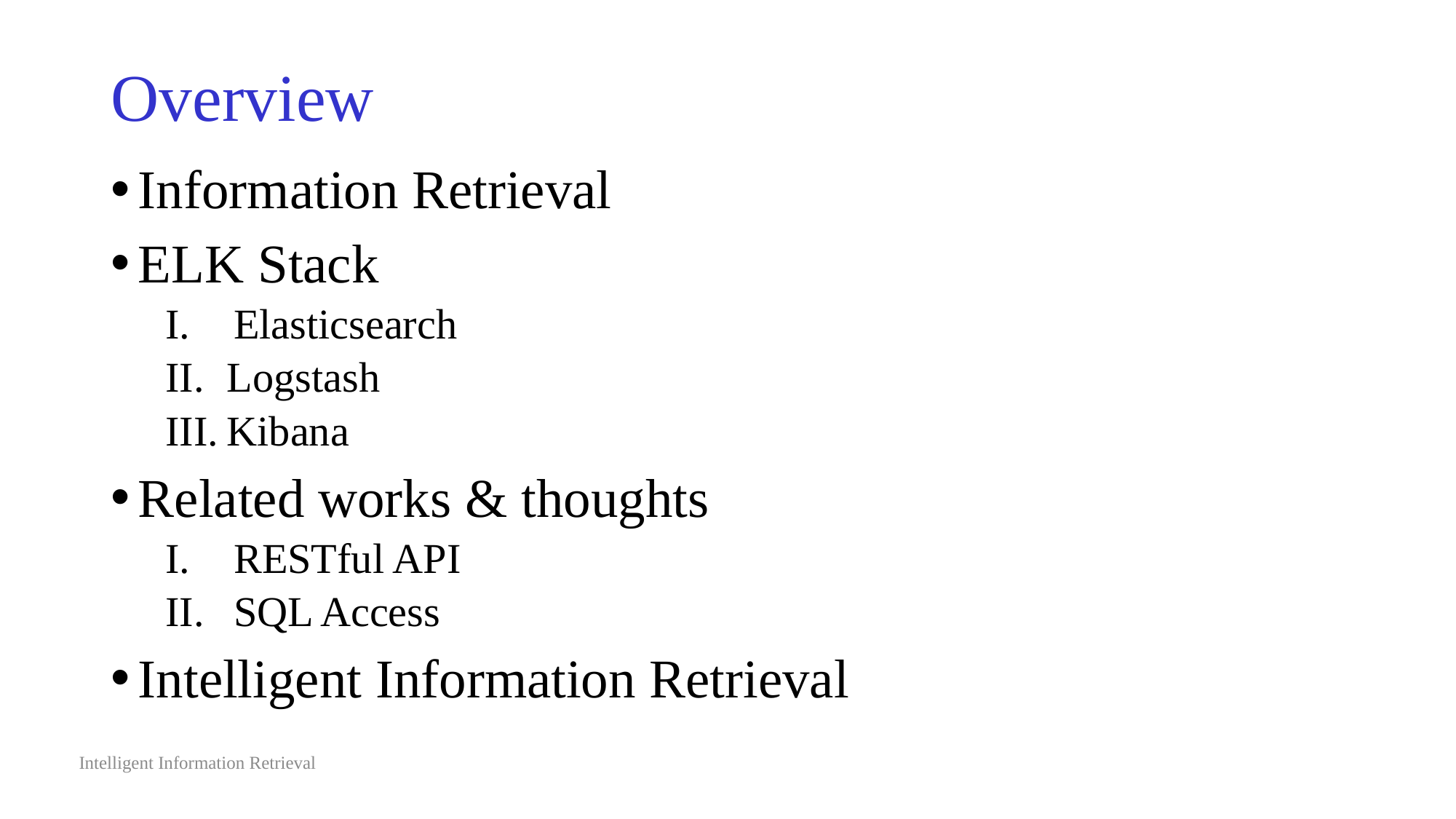

# Overview
Information Retrieval
ELK Stack
Elasticsearch
Logstash
Kibana
Related works & thoughts
RESTful API
SQL Access
Intelligent Information Retrieval

Intelligent Information Retrieval